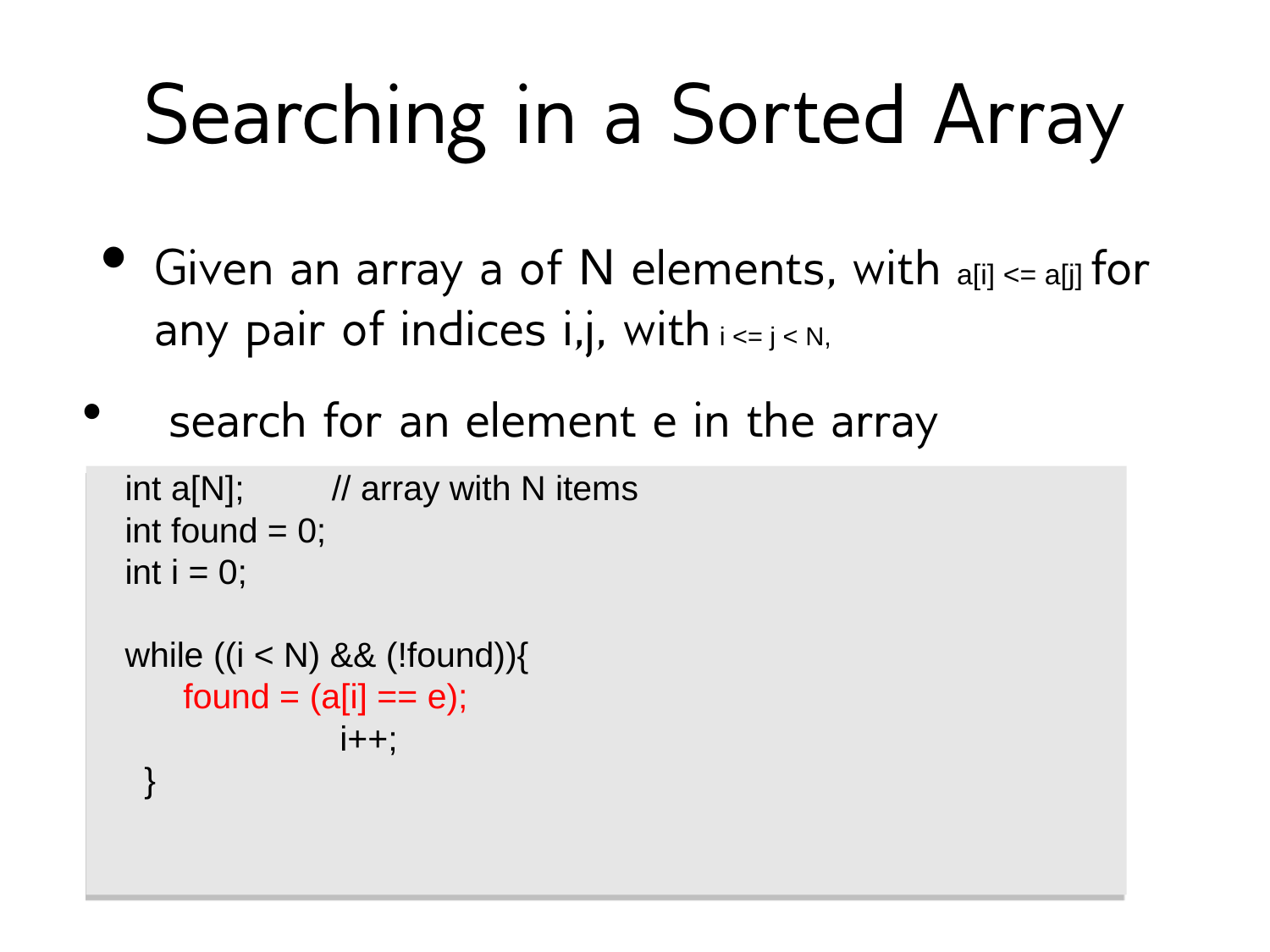

# Searching in a Sorted Array

Given an array a of N elements, with a[i] <= a[j] for any pair of indices i,j, with i <= j < N,
  search for an element e in the array
    int a[N];         // array with N items
    int found = 0;
    int i = 0;

    while ((i < N) && (!found)){
          found = (a[i] == e);
	 	i++;
      }